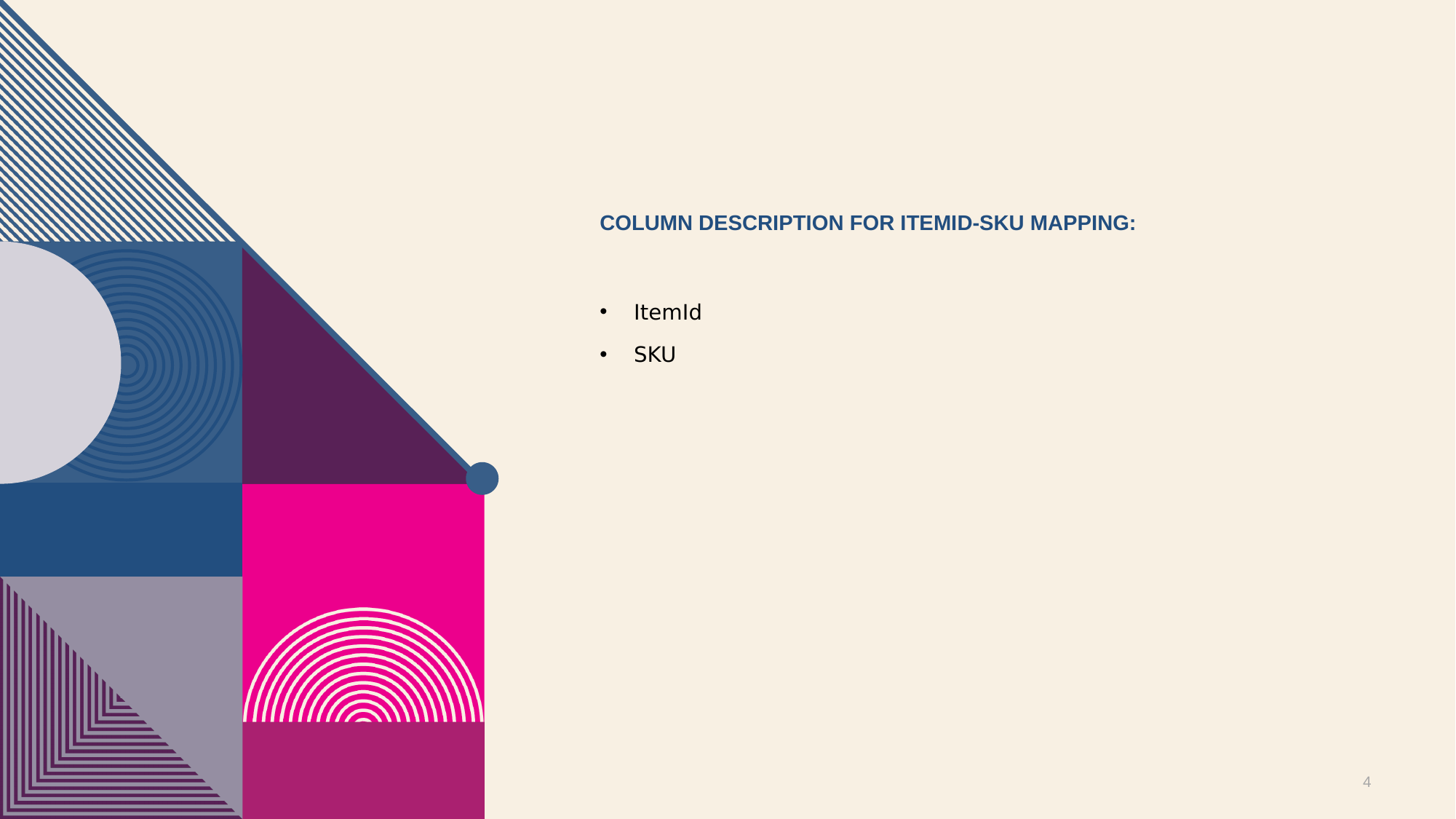

# Column Description for ItemID-SKU Mapping:
ItemId
SKU
4